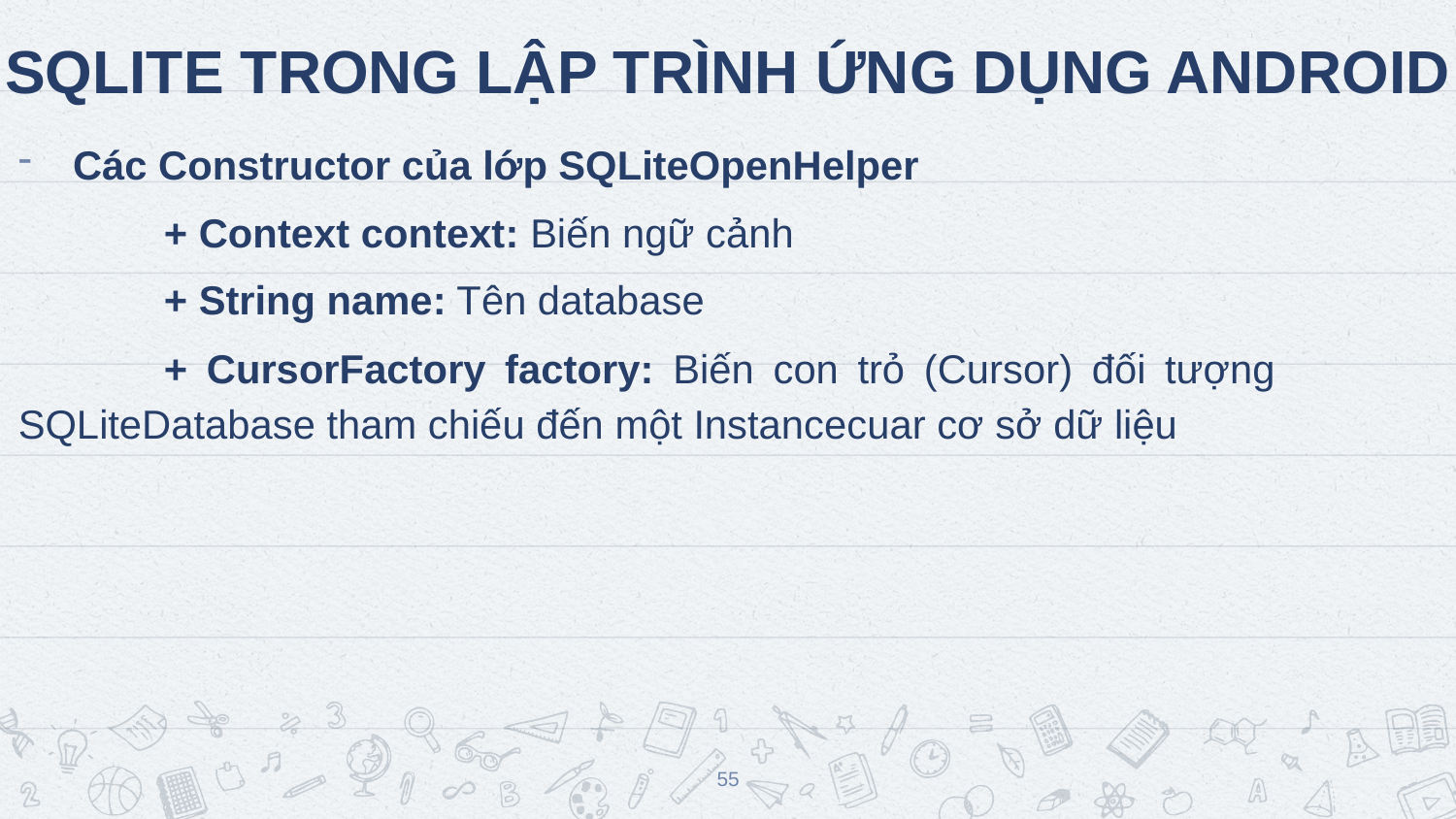

# SQLITE TRONG LẬP TRÌNH ỨNG DỤNG ANDROID
Các Constructor của lớp SQLiteOpenHelper
	+ Context context: Biến ngữ cảnh
	+ String name: Tên database
	+ CursorFactory factory: Biến con trỏ (Cursor) đối tượng 	SQLiteDatabase tham chiếu đến một Instancecuar cơ sở dữ liệu
55